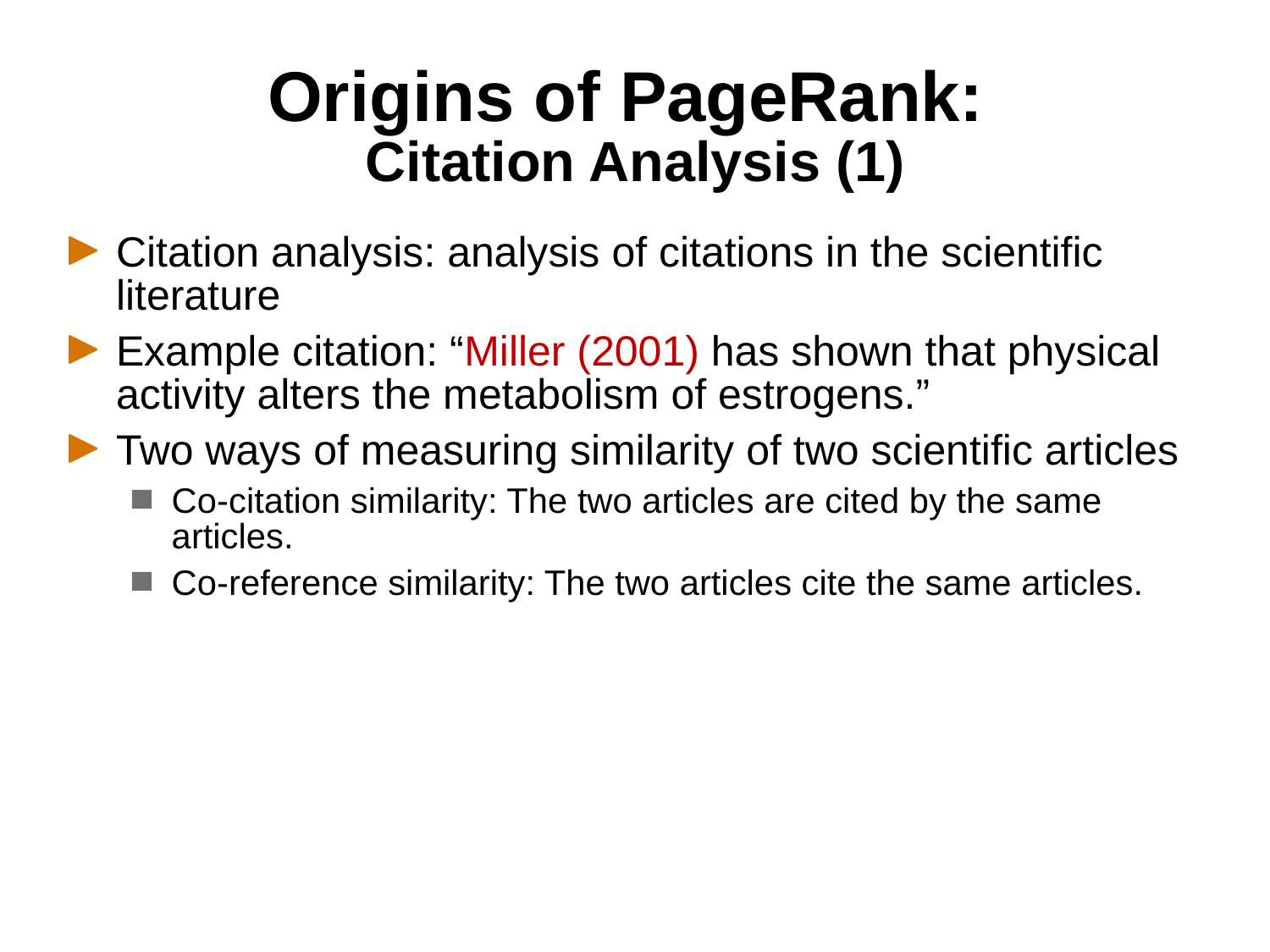

# Origins of PageRank: Citation Analysis (1)
Citation analysis: analysis of citations in the scientific literature
Example citation: “Miller (2001) has shown that physical activity alters the metabolism of estrogens.”
Two ways of measuring similarity of two scientific articles
Co-citation similarity: The two articles are cited by the same articles.
Co-reference similarity: The two articles cite the same articles.